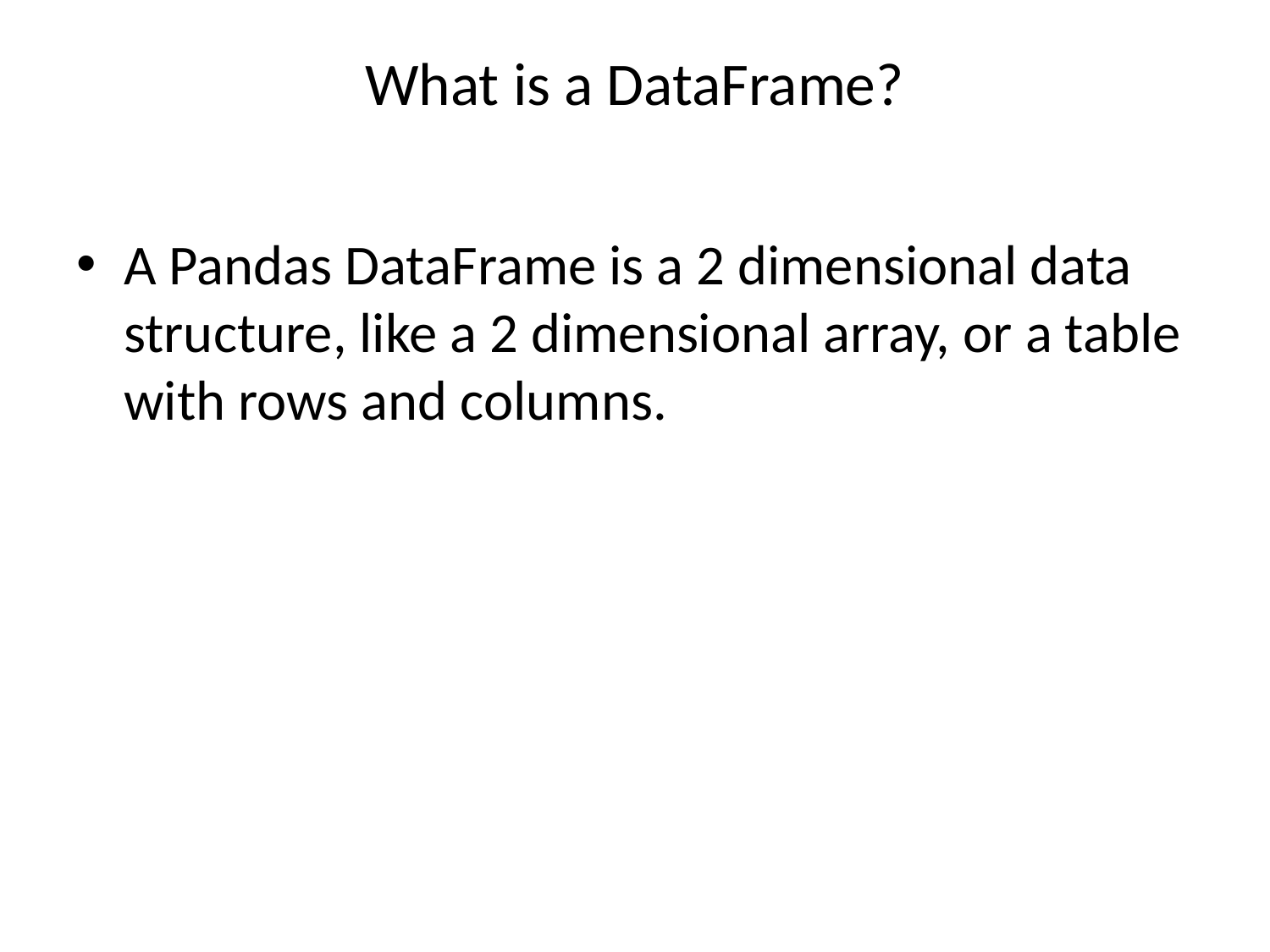

# What is a DataFrame?
A Pandas DataFrame is a 2 dimensional data structure, like a 2 dimensional array, or a table with rows and columns.